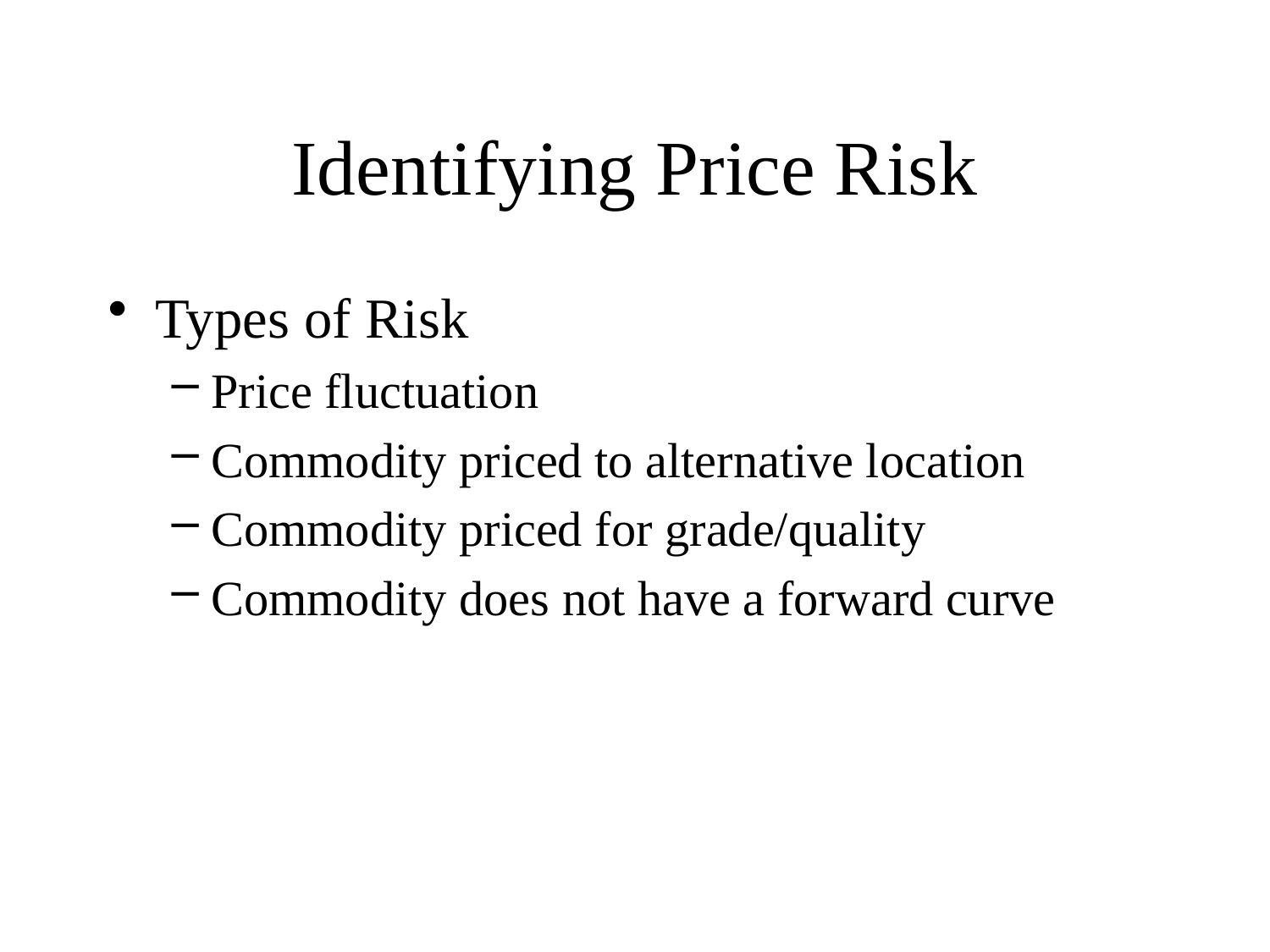

# Identifying Price Risk
Types of Risk
Price fluctuation
Commodity priced to alternative location
Commodity priced for grade/quality
Commodity does not have a forward curve